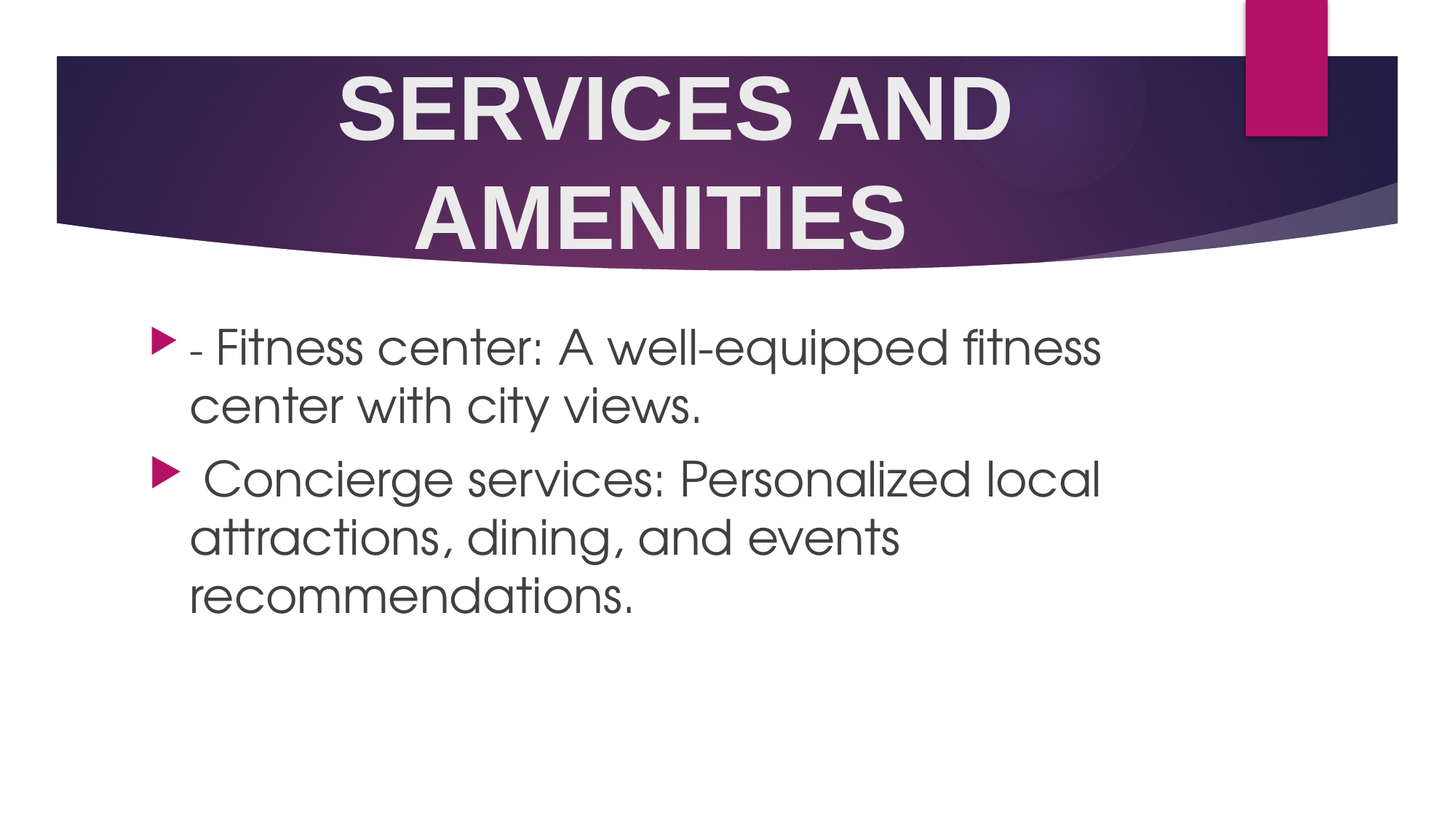

# SERVICES AND AMENITIES
- Fitness center: A well-equipped fitness center with city views.
 Concierge services: Personalized local attractions, dining, and events recommendations.